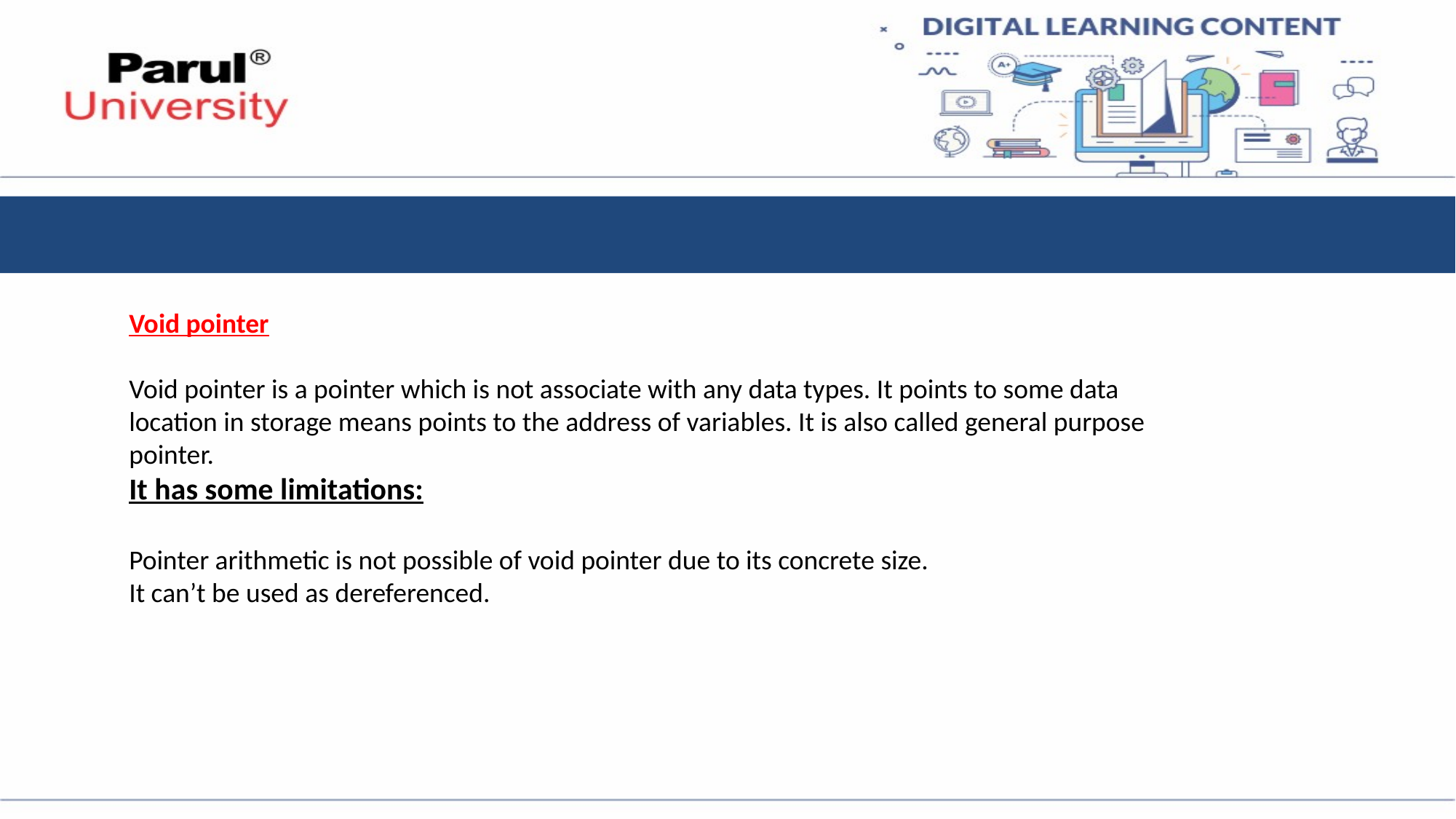

Void pointer

Void pointer is a pointer which is not associate with any data types. It points to some data location in storage means points to the address of variables. It is also called general purpose pointer.
It has some limitations:

Pointer arithmetic is not possible of void pointer due to its concrete size.
It can’t be used as dereferenced.